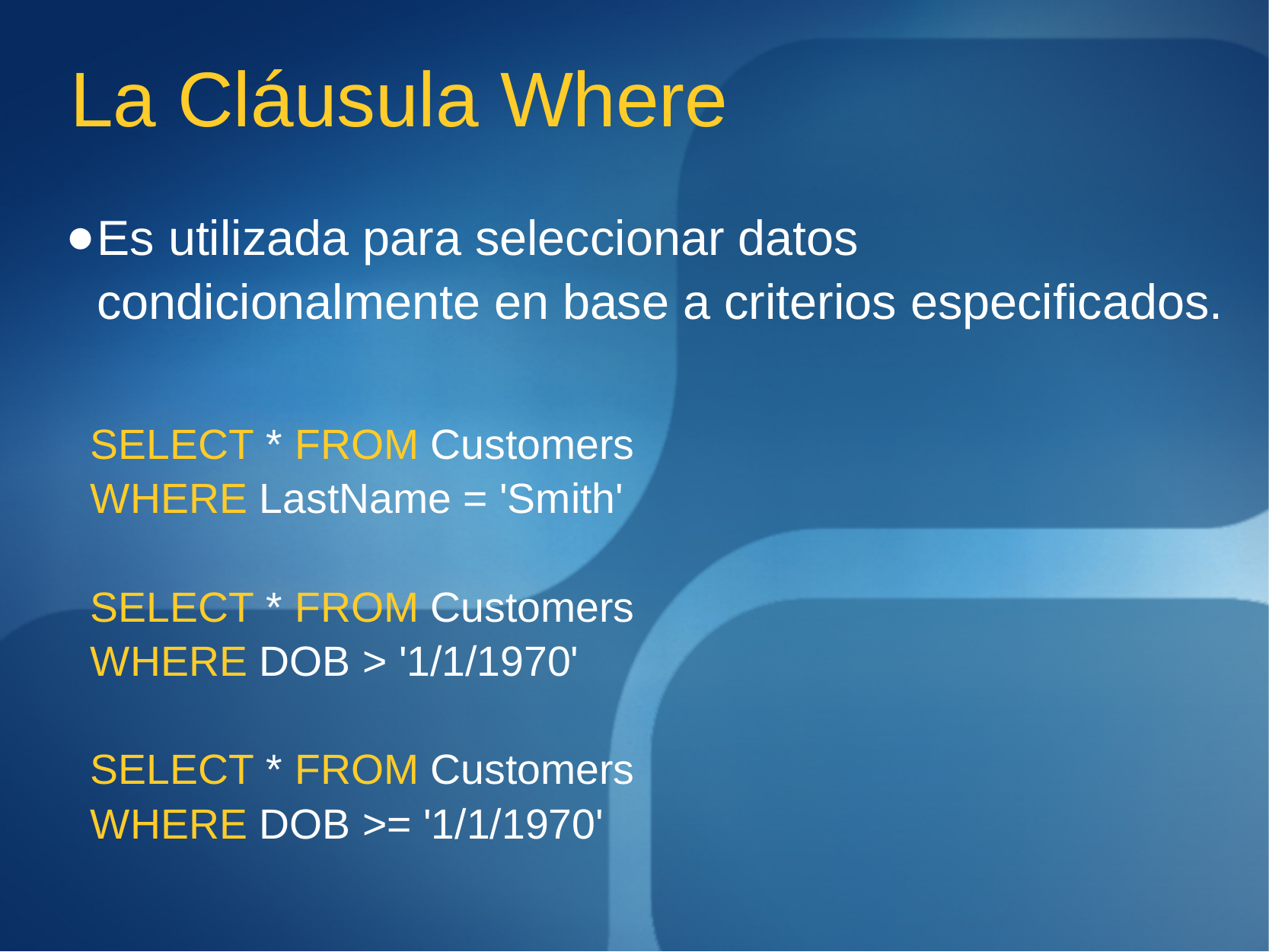

# La Cláusula Where
Es utilizada para seleccionar datos condicionalmente en base a criterios especificados.

SELECT * FROM Customers
WHERE LastName = 'Smith'

SELECT * FROM Customers
WHERE DOB > '1/1/1970'

SELECT * FROM Customers
WHERE DOB >= '1/1/1970'